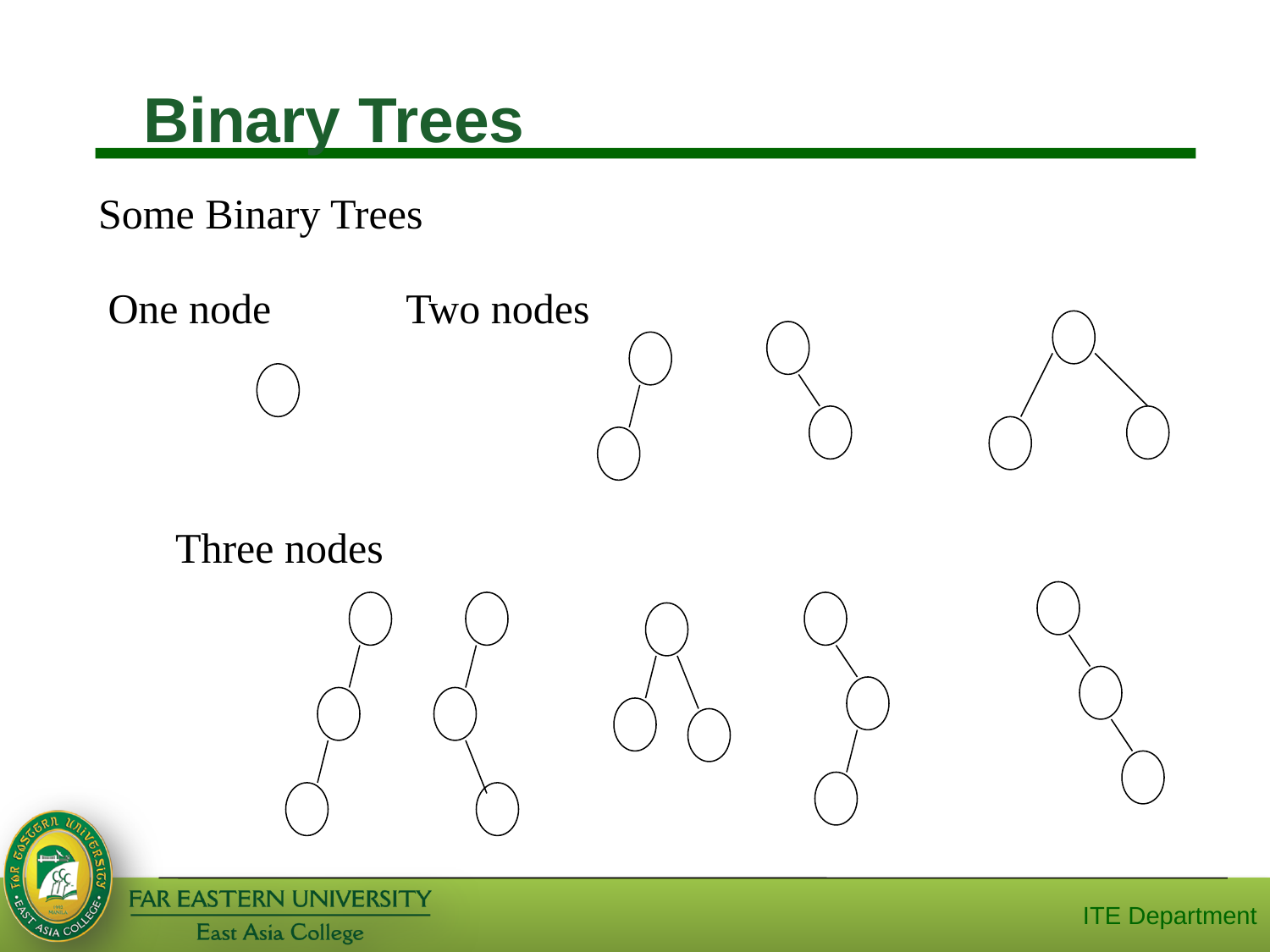

# Binary Trees
Some Binary Trees
One node

Two nodes

Three nodes